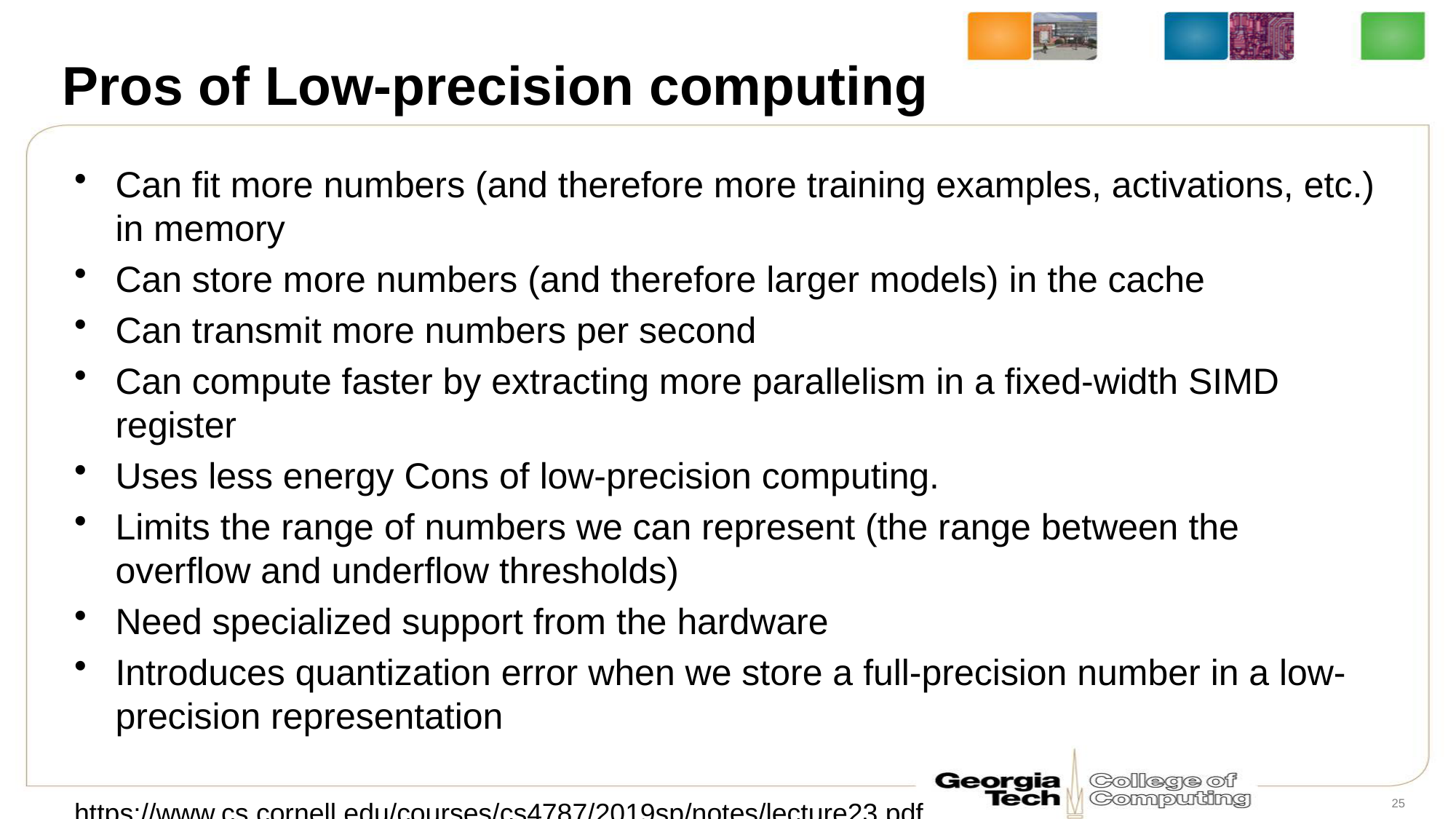

# Pros of Low-precision computing
Can fit more numbers (and therefore more training examples, activations, etc.) in memory
Can store more numbers (and therefore larger models) in the cache
Can transmit more numbers per second
Can compute faster by extracting more parallelism in a fixed-width SIMD register
Uses less energy Cons of low-precision computing.
Limits the range of numbers we can represent (the range between the overflow and underflow thresholds)
Need specialized support from the hardware
Introduces quantization error when we store a full-precision number in a low-precision representation
https://www.cs.cornell.edu/courses/cs4787/2019sp/notes/lecture23.pdf
25